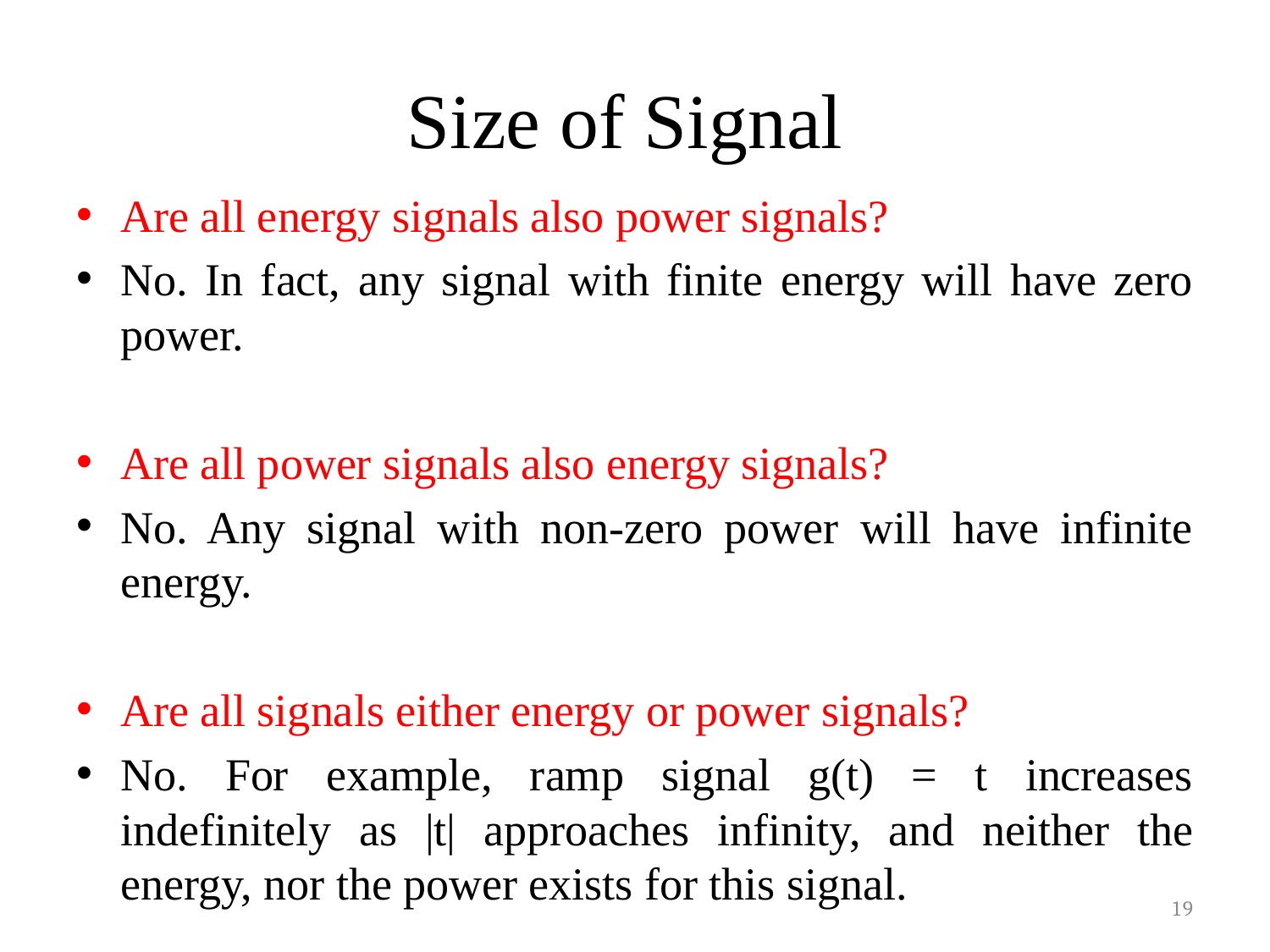

# Size of Signal
Are all energy signals also power signals?
No. In fact, any signal with finite energy will have zero power.

Are all power signals also energy signals?
No. Any signal with non-zero power will have infinite energy.

Are all signals either energy or power signals?
No. For example, ramp signal g(t) = t increases indefinitely as |t| approaches infinity, and neither the energy, nor the power exists for this signal.
19